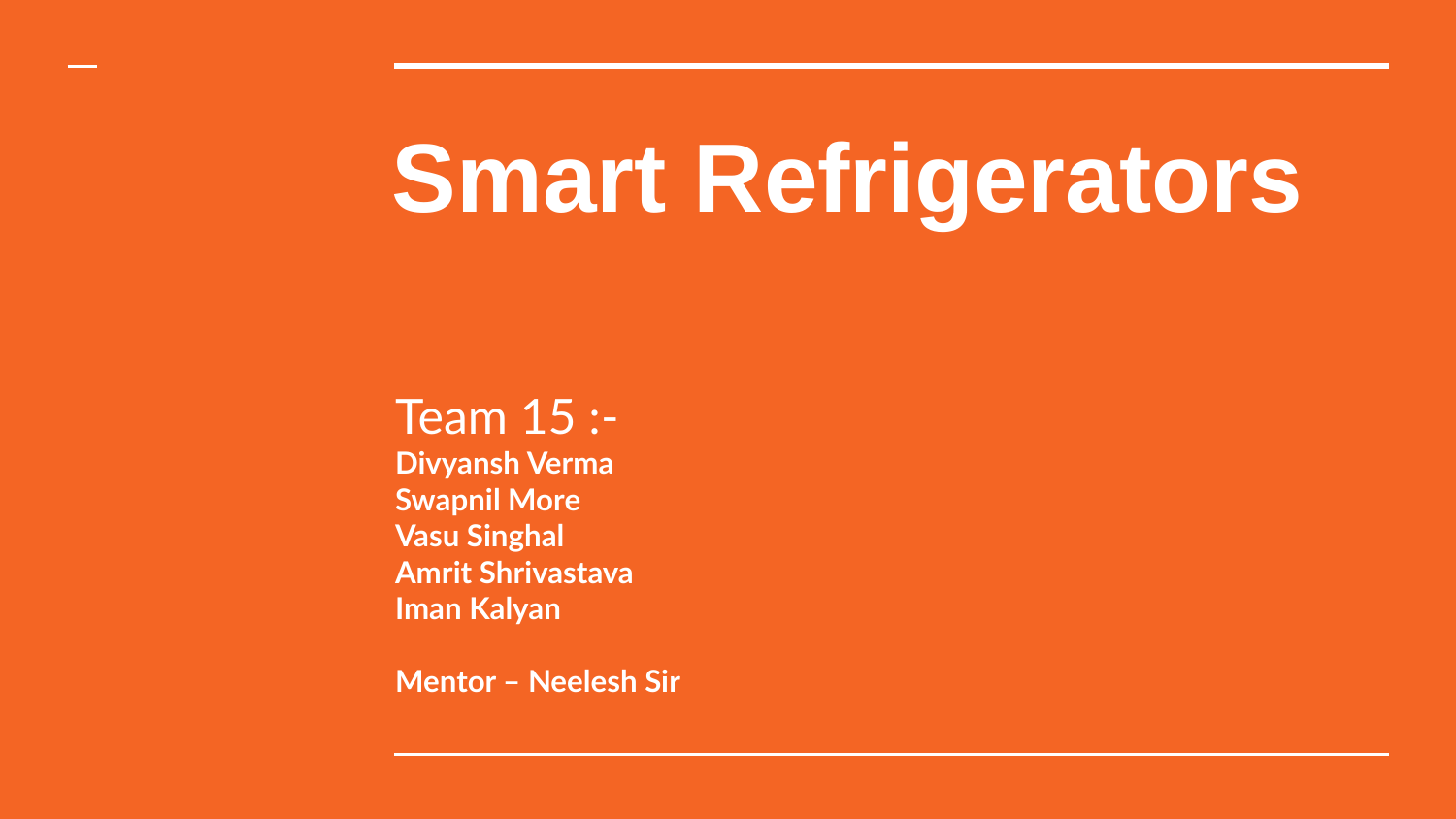

# Smart Refrigerators
Team 15 :-
Divyansh Verma
Swapnil More
Vasu Singhal
Amrit Shrivastava
Iman Kalyan

Mentor – Neelesh Sir